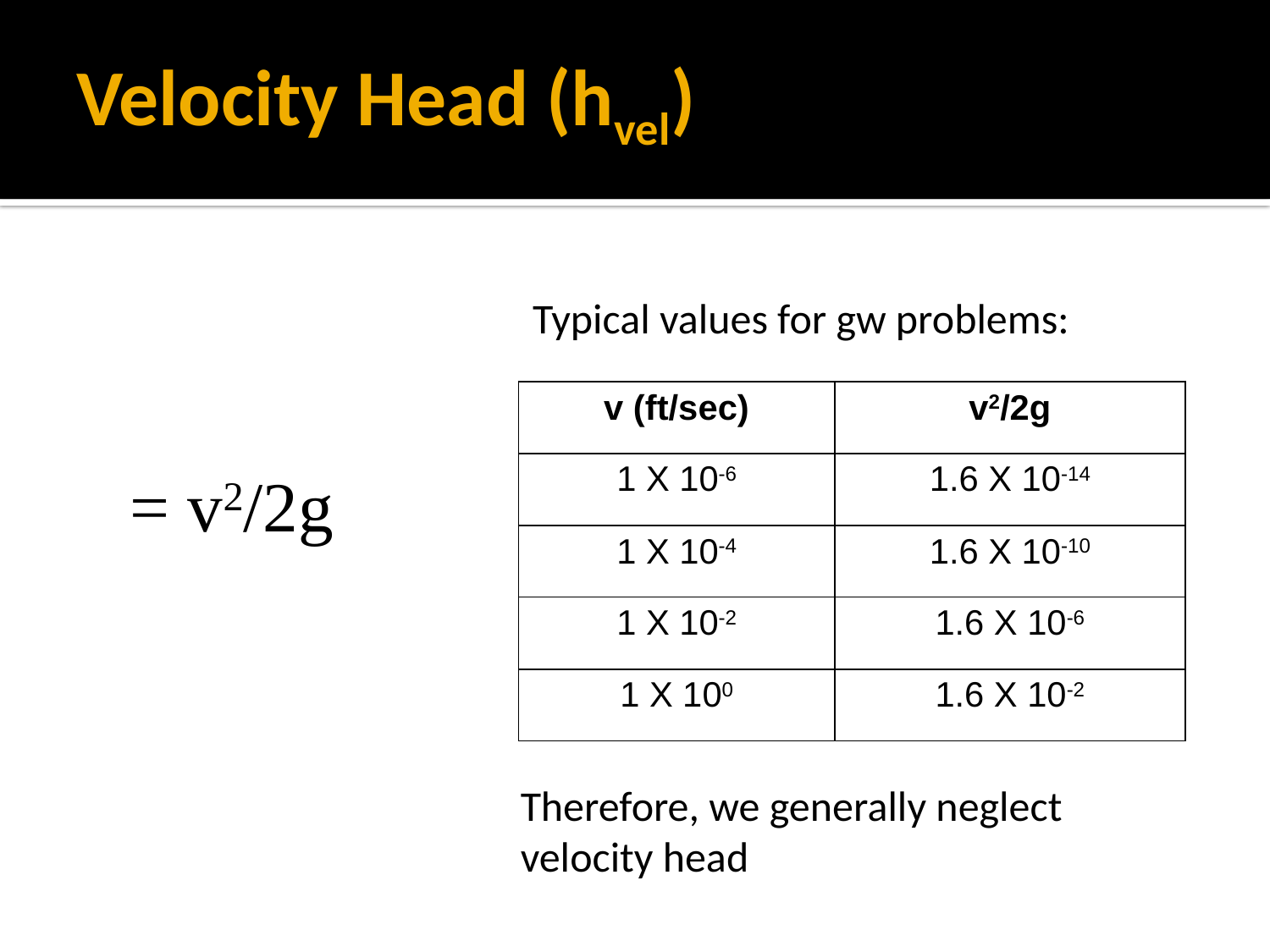

# Velocity Head (hvel)
Typical values for gw problems:
| v (ft/sec) | v2/2g |
| --- | --- |
| 1 X 10-6 | 1.6 X 10-14 |
| 1 X 10-4 | 1.6 X 10-10 |
| 1 X 10-2 | 1.6 X 10-6 |
| 1 X 100 | 1.6 X 10-2 |
= v2/2g
Therefore, we generally neglect velocity head